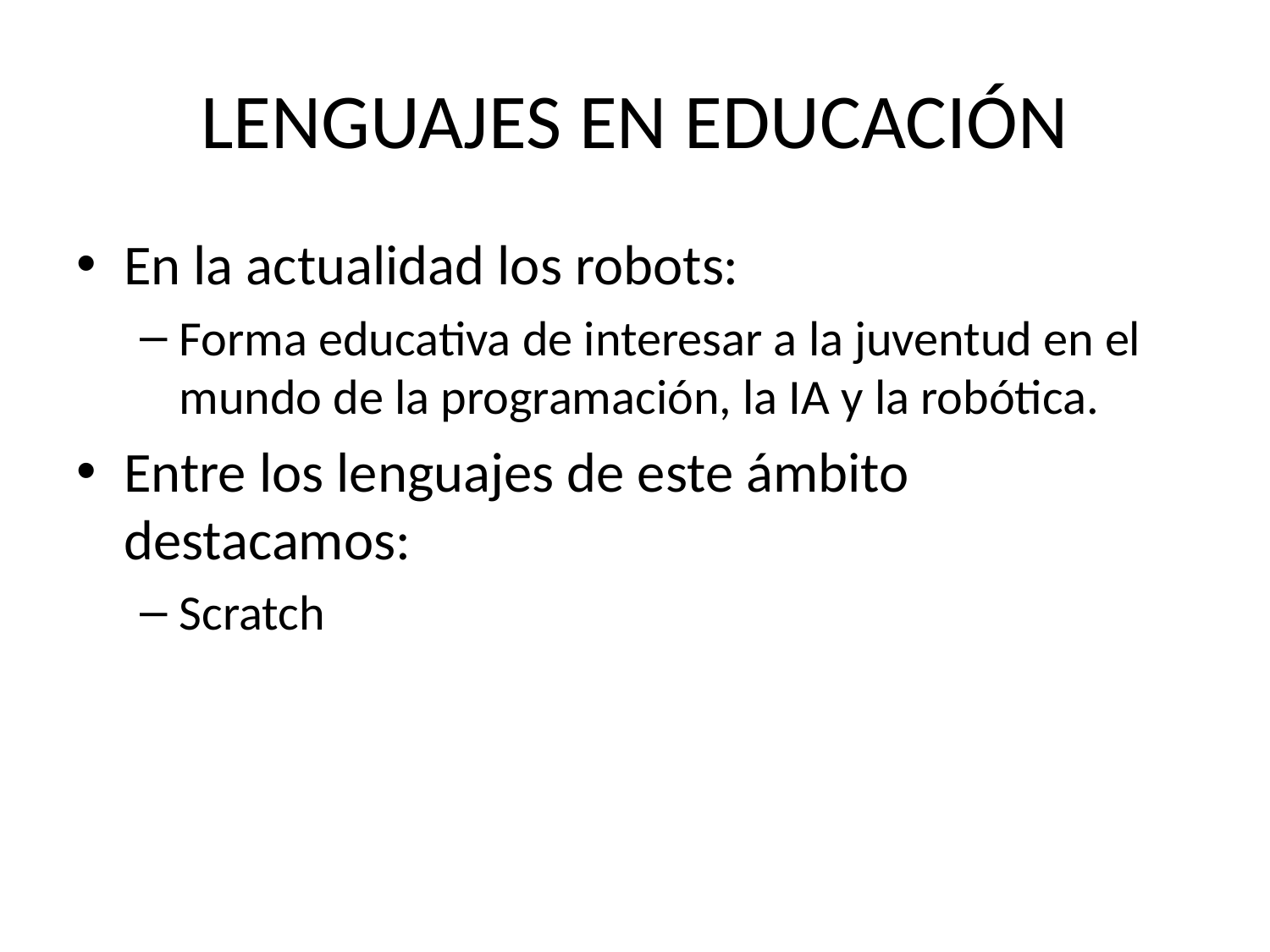

# LENGUAJES EN EDUCACIÓN
En la actualidad los robots:
Forma educativa de interesar a la juventud en el mundo de la programación, la IA y la robótica.
Entre los lenguajes de este ámbito destacamos:
Scratch